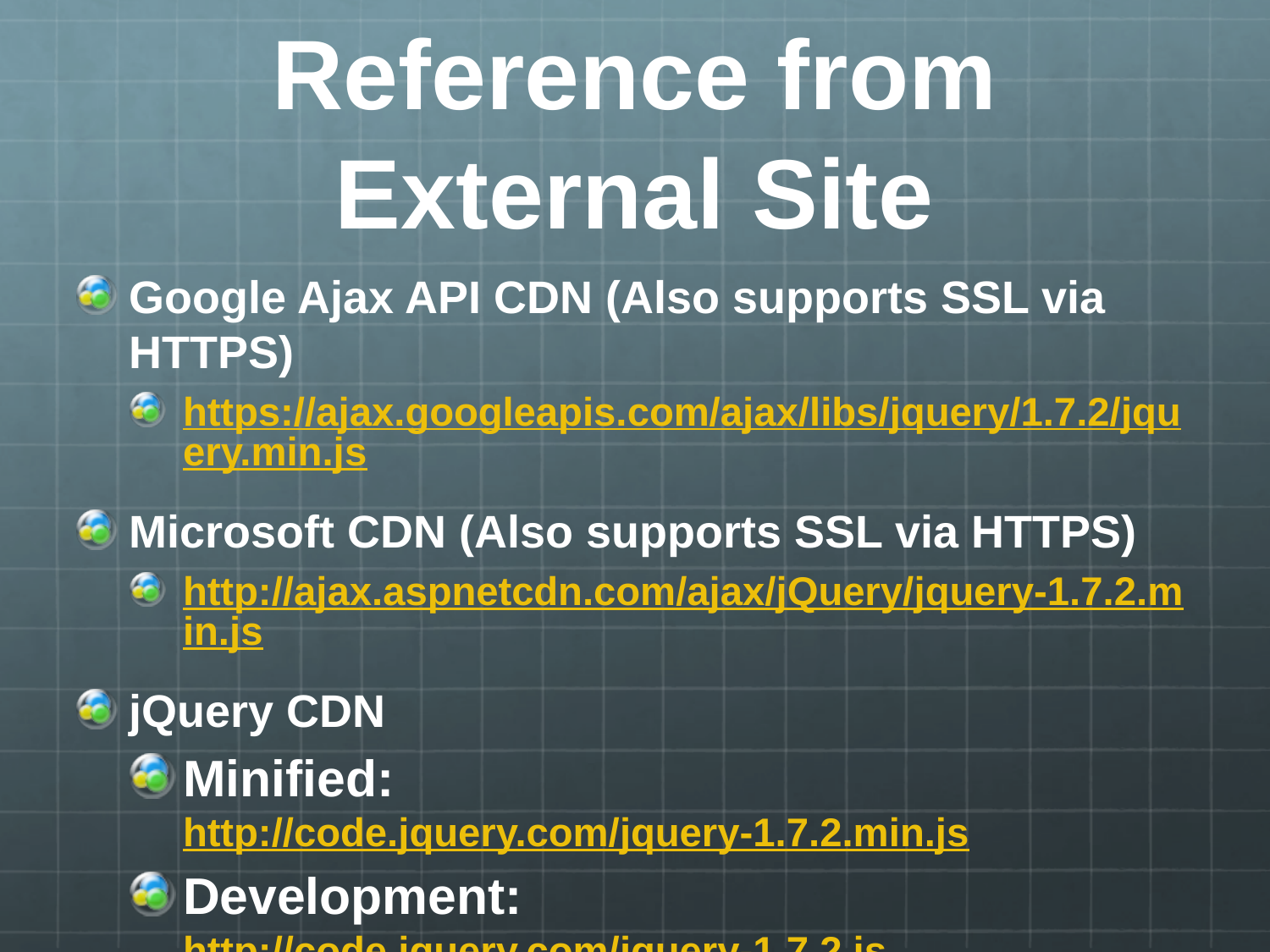

# Reference from External Site
Google Ajax API CDN (Also supports SSL via HTTPS)
https://ajax.googleapis.com/ajax/libs/jquery/1.7.2/jquery.min.js
Microsoft CDN (Also supports SSL via HTTPS)
http://ajax.aspnetcdn.com/ajax/jQuery/jquery-1.7.2.min.js
jQuery CDN
Minified: http://code.jquery.com/jquery-1.7.2.min.js
Development: http://code.jquery.com/jquery-1.7.2.js